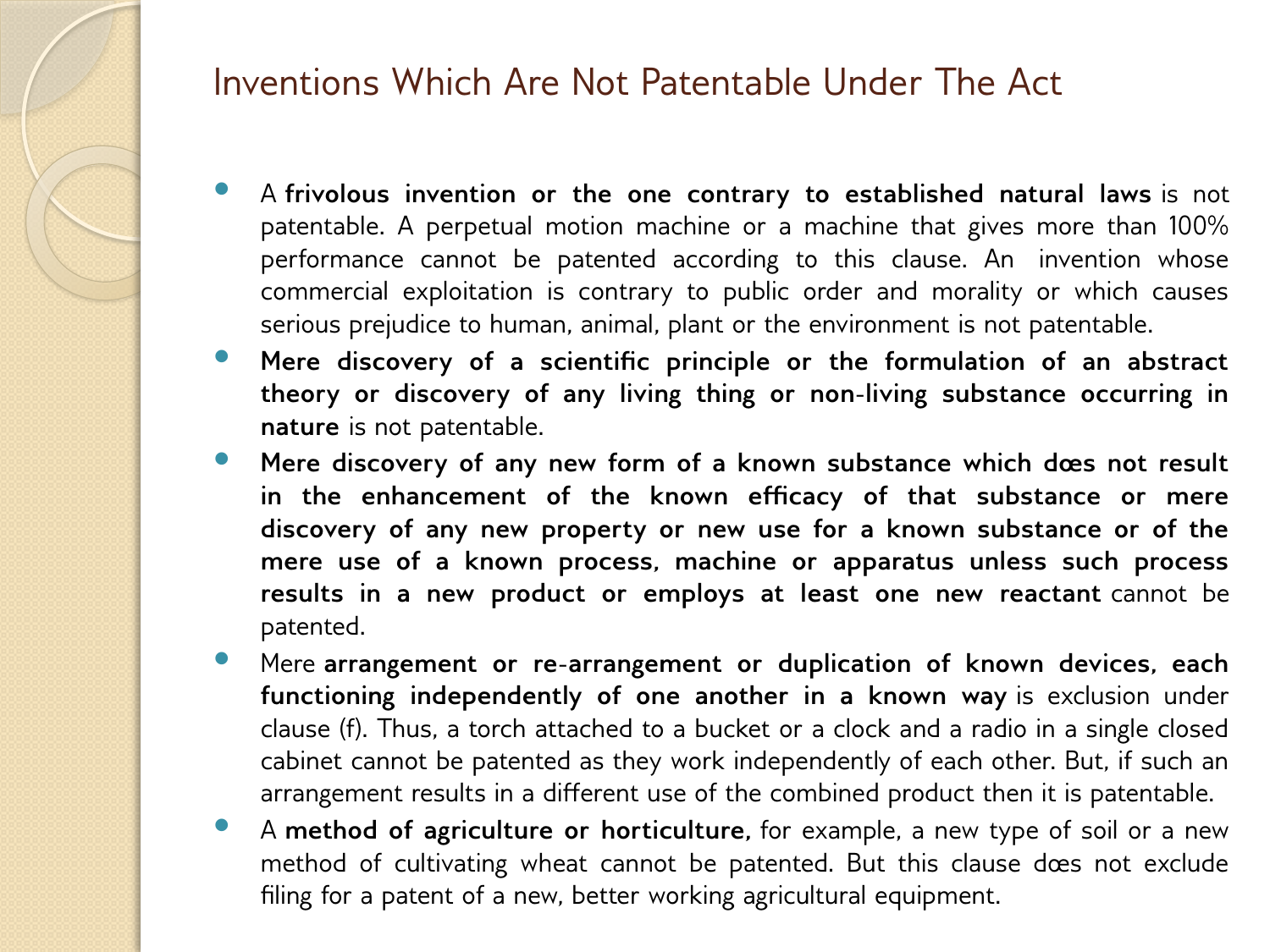

# Inventions Which Are Not Patentable Under The Act
A frivolous invention or the one contrary to established natural laws is not patentable. A perpetual motion machine or a machine that gives more than 100% performance cannot be patented according to this clause. An  invention whose commercial exploitation is contrary to public order and morality or which causes serious prejudice to human, animal, plant or the environment is not patentable.
Mere discovery of a scientific principle or the formulation of an abstract theory or discovery of any living thing or non-living substance occurring in nature is not patentable.
Mere discovery of any new form of a known substance which does not result in the enhancement of the known efficacy of that substance or mere discovery of any new property or new use for a known substance or of the mere use of a known process, machine or apparatus unless such process results in a new product or employs at least one new reactant cannot be patented.
Mere arrangement or re-arrangement or duplication of known devices, each functioning independently of one another in a known way is exclusion under clause (f). Thus, a torch attached to a bucket or a clock and a radio in a single closed cabinet cannot be patented as they work independently of each other. But, if such an arrangement results in a different use of the combined product then it is patentable.
A method of agriculture or horticulture, for example, a new type of soil or a new method of cultivating wheat cannot be patented. But this clause does not exclude filing for a patent of a new, better working agricultural equipment.